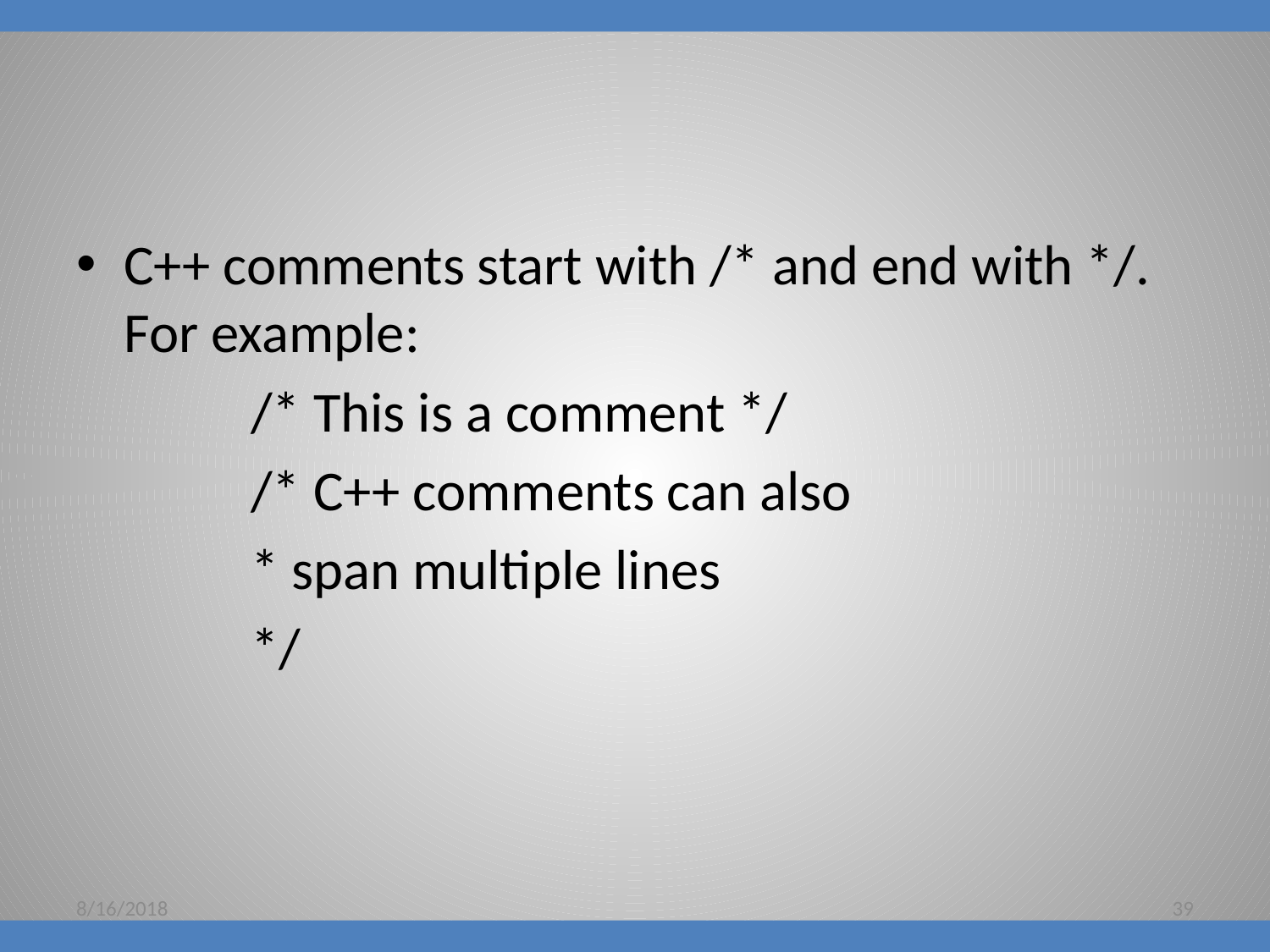

C++ comments start with /* and end with */. For example:
		/* This is a comment */
 		/* C++ comments can also
		* span multiple lines
		*/
8/16/2018
39